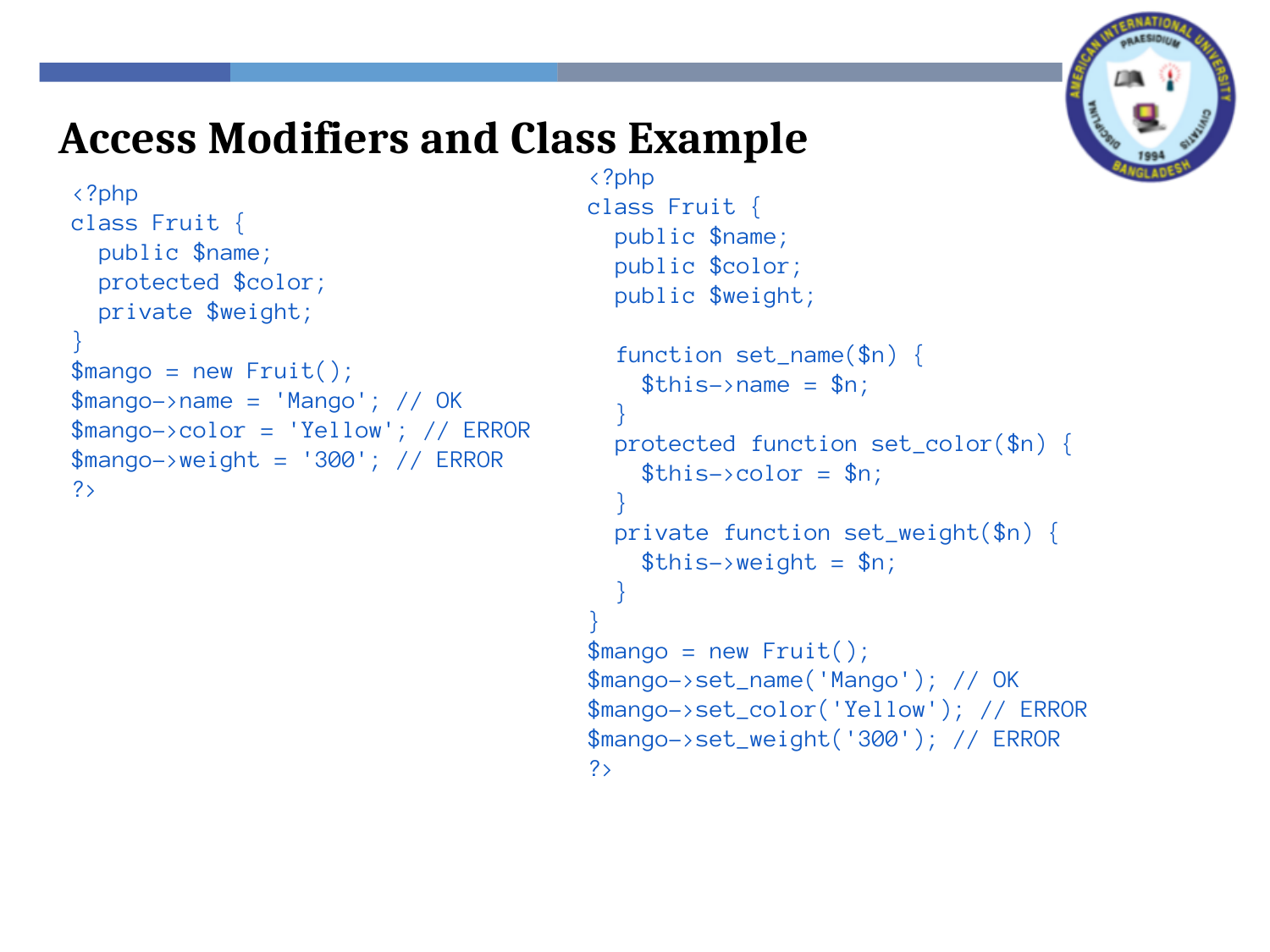

Access Modifiers and Class Example
<?php
class Fruit {
  public $name;
  public $color;
  public $weight;

  function set_name($n) {
    $this->name = $n;
  }
  protected function set_color($n) {
    $this->color = $n;
  }
  private function set_weight($n) {
    $this->weight = $n;
  }
}
$mango = new Fruit();
$mango->set_name('Mango'); // OK
$mango->set_color('Yellow'); // ERROR
$mango->set_weight('300'); // ERROR
?>
<?php
class Fruit {
  public $name;
  protected $color;
  private $weight;
}
$mango = new Fruit();
$mango->name = 'Mango'; // OK
$mango->color = 'Yellow'; // ERROR
$mango->weight = '300'; // ERROR
?>